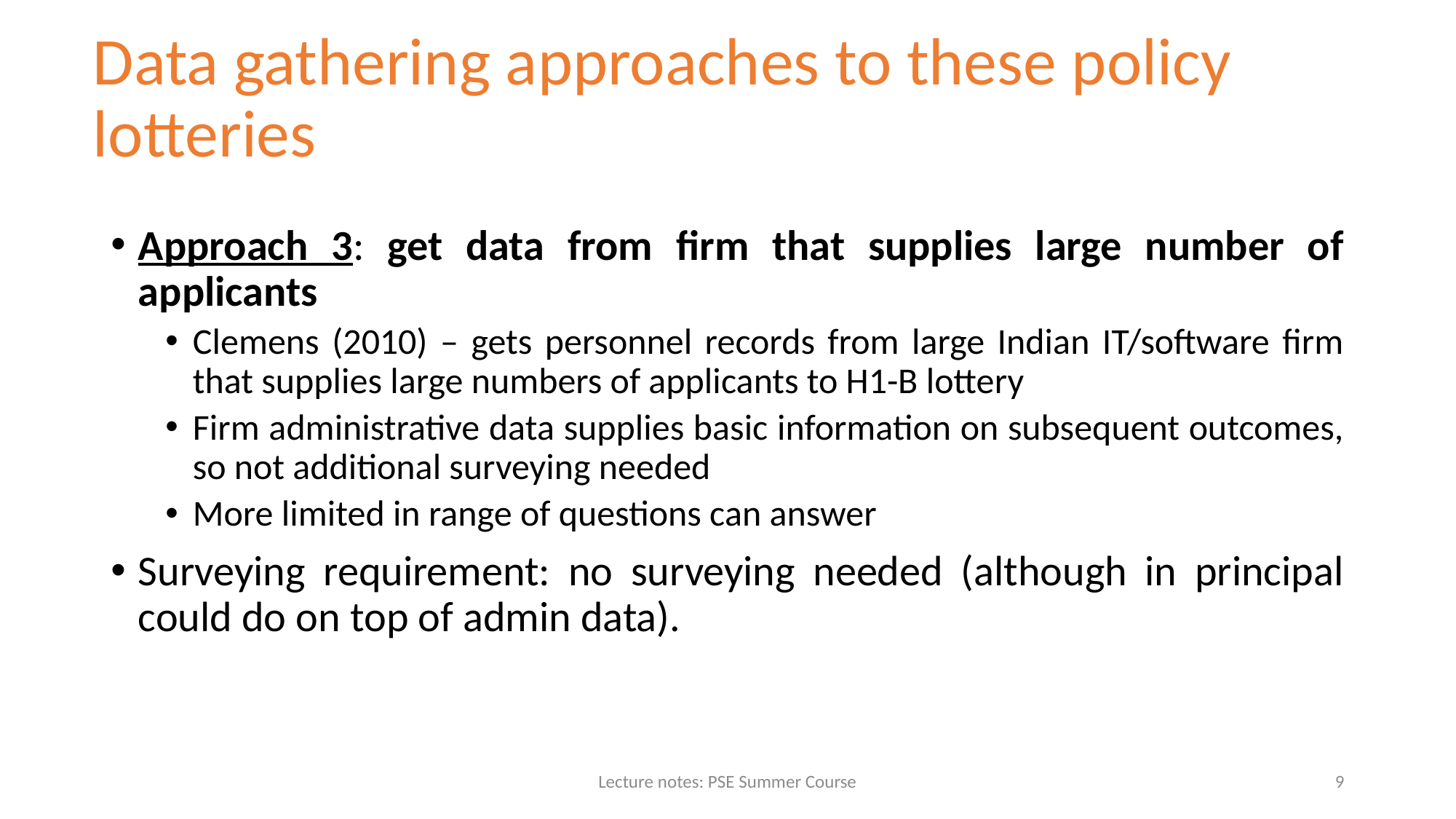

# Data gathering approaches to these policy lotteries
Approach 3: get data from firm that supplies large number of applicants
Clemens (2010) – gets personnel records from large Indian IT/software firm that supplies large numbers of applicants to H1-B lottery
Firm administrative data supplies basic information on subsequent outcomes, so not additional surveying needed
More limited in range of questions can answer
Surveying requirement: no surveying needed (although in principal could do on top of admin data).

Lecture notes: PSE Summer Course
9